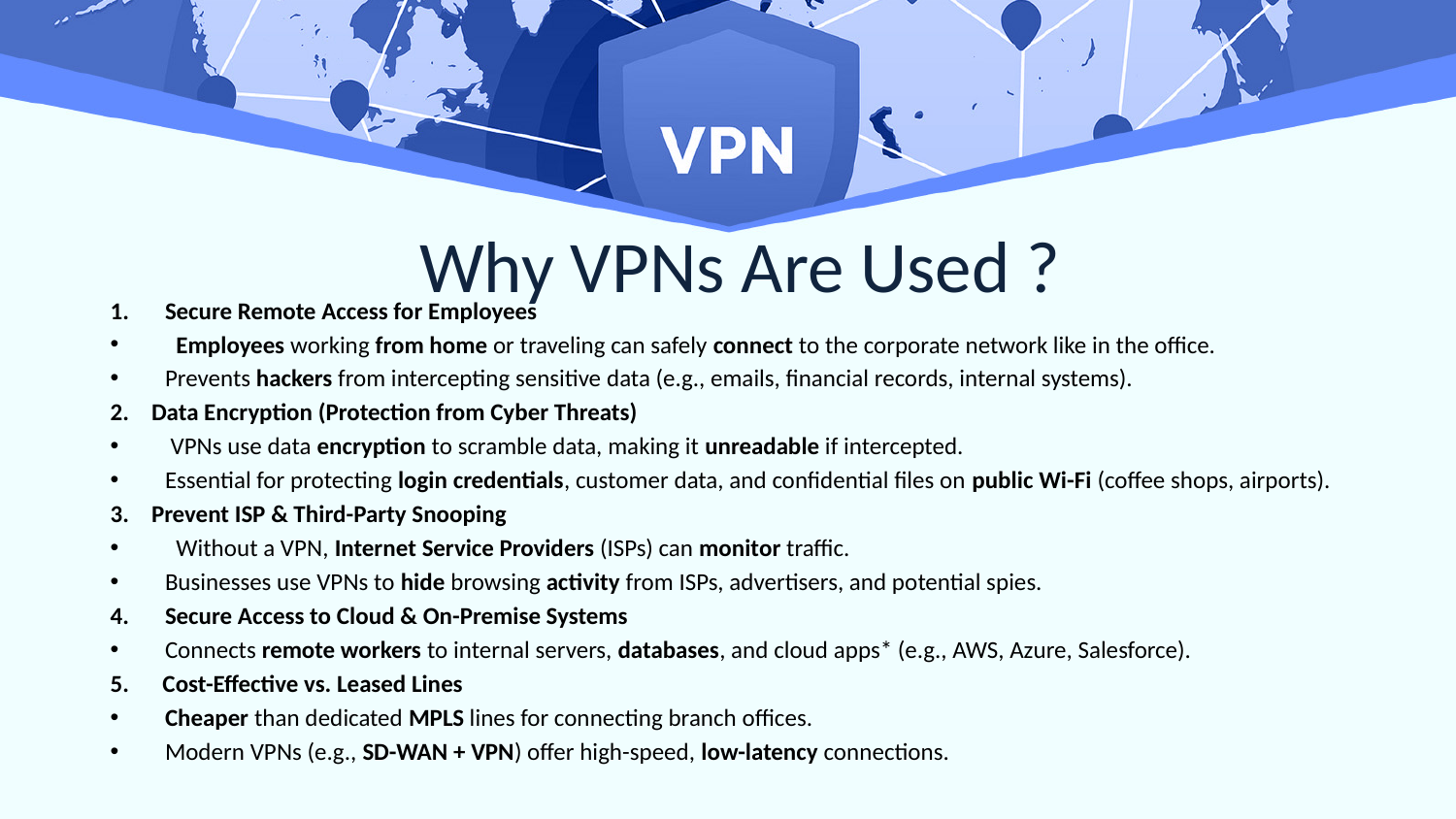

# Why VPNs Are Used ?
Secure Remote Access for Employees
  Employees working from home or traveling can safely connect to the corporate network like in the office.
Prevents hackers from intercepting sensitive data (e.g., emails, financial records, internal systems).
2.    Data Encryption (Protection from Cyber Threats)
 VPNs use data encryption to scramble data, making it unreadable if intercepted.
Essential for protecting login credentials, customer data, and confidential files on public Wi-Fi (coffee shops, airports).
3.    Prevent ISP & Third-Party Snooping
  Without a VPN, Internet Service Providers (ISPs) can monitor traffic.
Businesses use VPNs to hide browsing activity from ISPs, advertisers, and potential spies.
Secure Access to Cloud & On-Premise Systems
Connects remote workers to internal servers, databases, and cloud apps* (e.g., AWS, Azure, Salesforce).
5.      Cost-Effective vs. Leased Lines
Cheaper than dedicated MPLS lines for connecting branch offices.
Modern VPNs (e.g., SD-WAN + VPN) offer high-speed, low-latency connections.